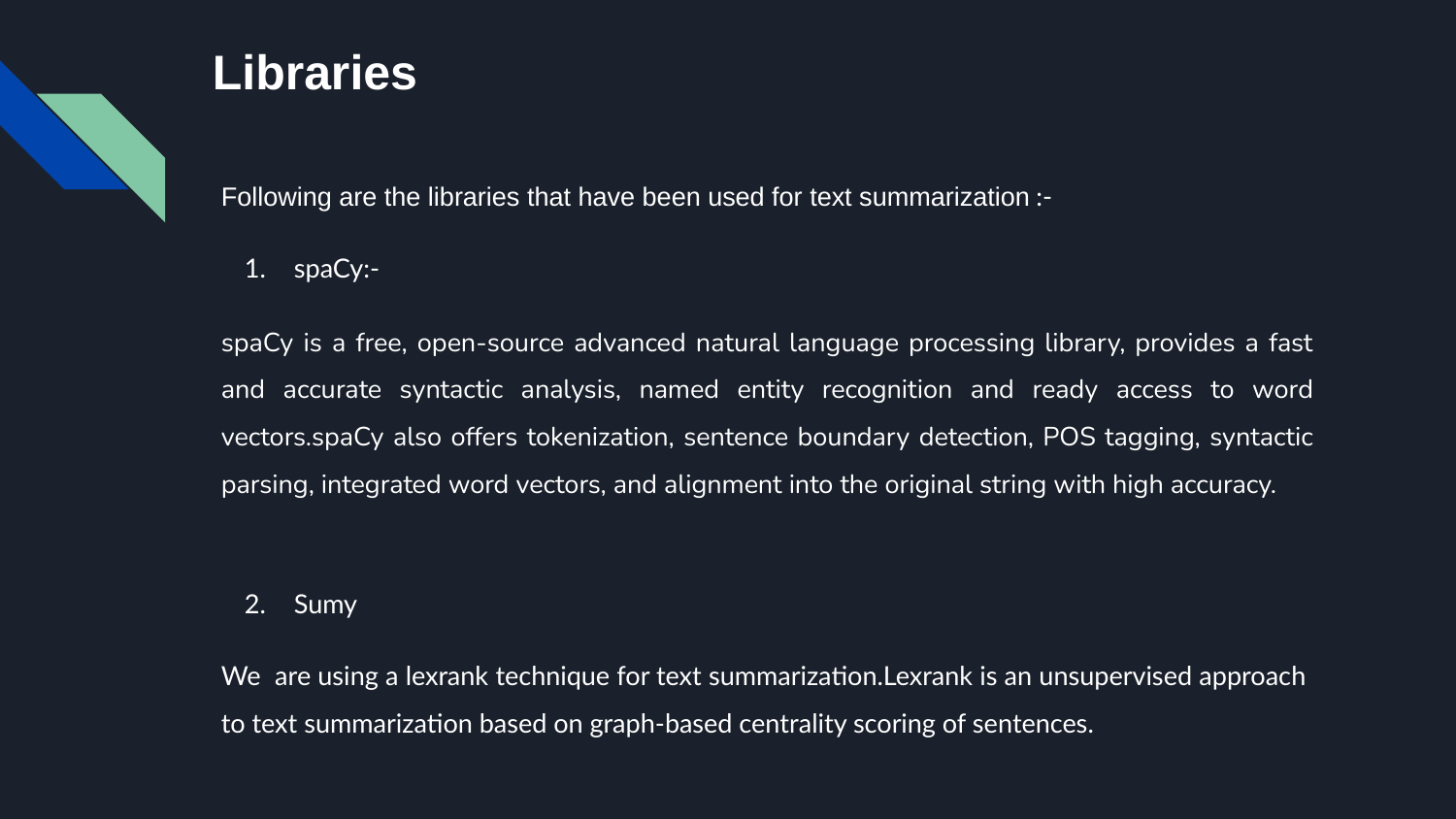

# Libraries
Following are the libraries that have been used for text summarization :-
spaCy:-
spaCy is a free, open-source advanced natural language processing library, provides a fast and accurate syntactic analysis, named entity recognition and ready access to word vectors.spaCy also offers tokenization, sentence boundary detection, POS tagging, syntactic parsing, integrated word vectors, and alignment into the original string with high accuracy.

Sumy
We  are using a lexrank technique for text summarization.Lexrank is an unsupervised approach  to text summarization based on graph-based centrality scoring of sentences.